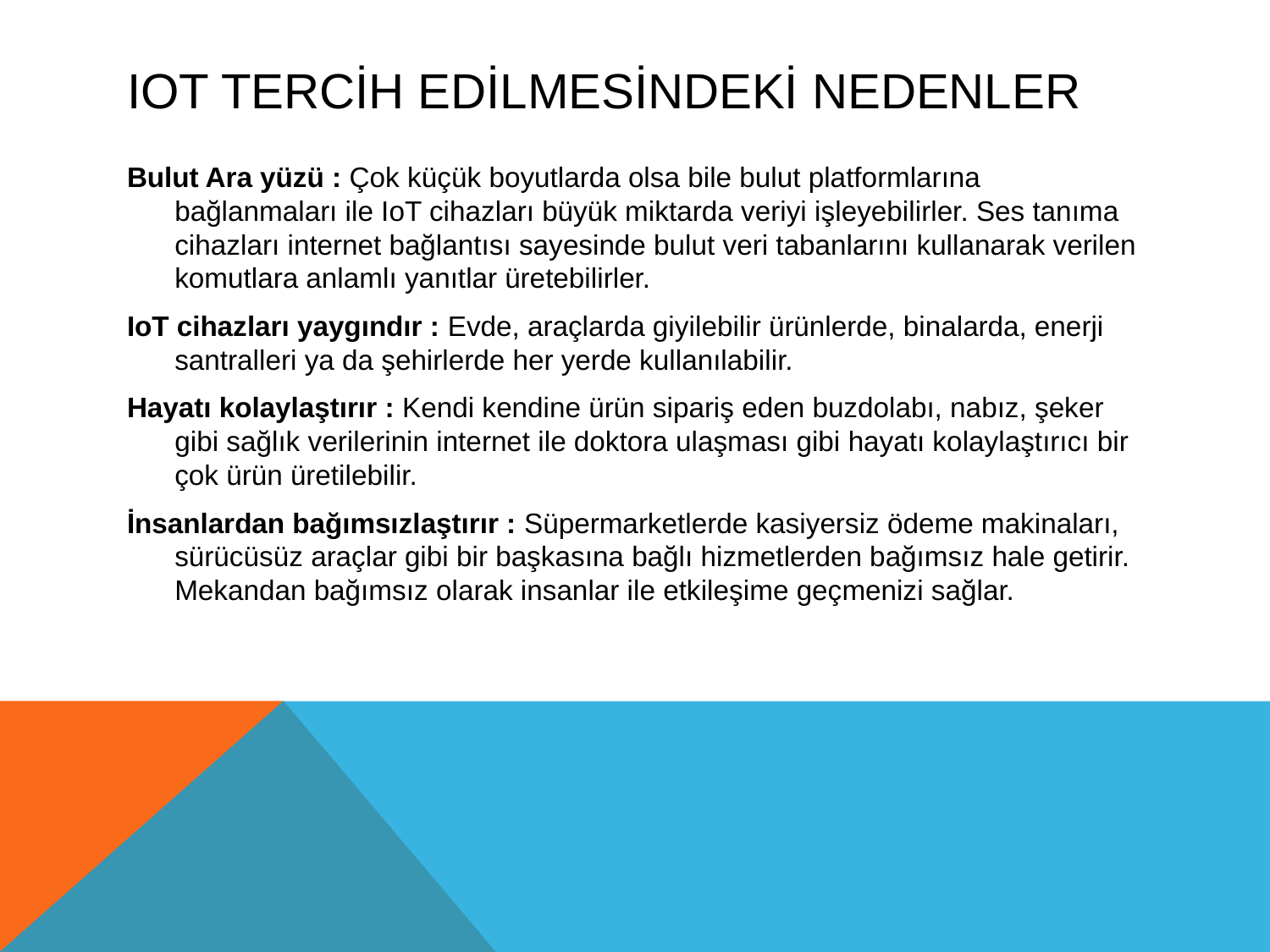

# Iot tercih edilmesindeki nedenler
Bulut Ara yüzü : Çok küçük boyutlarda olsa bile bulut platformlarına bağlanmaları ile IoT cihazları büyük miktarda veriyi işleyebilirler. Ses tanıma cihazları internet bağlantısı sayesinde bulut veri tabanlarını kullanarak verilen komutlara anlamlı yanıtlar üretebilirler.
IoT cihazları yaygındır : Evde, araçlarda giyilebilir ürünlerde, binalarda, enerji santralleri ya da şehirlerde her yerde kullanılabilir.
Hayatı kolaylaştırır : Kendi kendine ürün sipariş eden buzdolabı, nabız, şeker gibi sağlık verilerinin internet ile doktora ulaşması gibi hayatı kolaylaştırıcı bir çok ürün üretilebilir.
İnsanlardan bağımsızlaştırır : Süpermarketlerde kasiyersiz ödeme makinaları, sürücüsüz araçlar gibi bir başkasına bağlı hizmetlerden bağımsız hale getirir. Mekandan bağımsız olarak insanlar ile etkileşime geçmenizi sağlar.